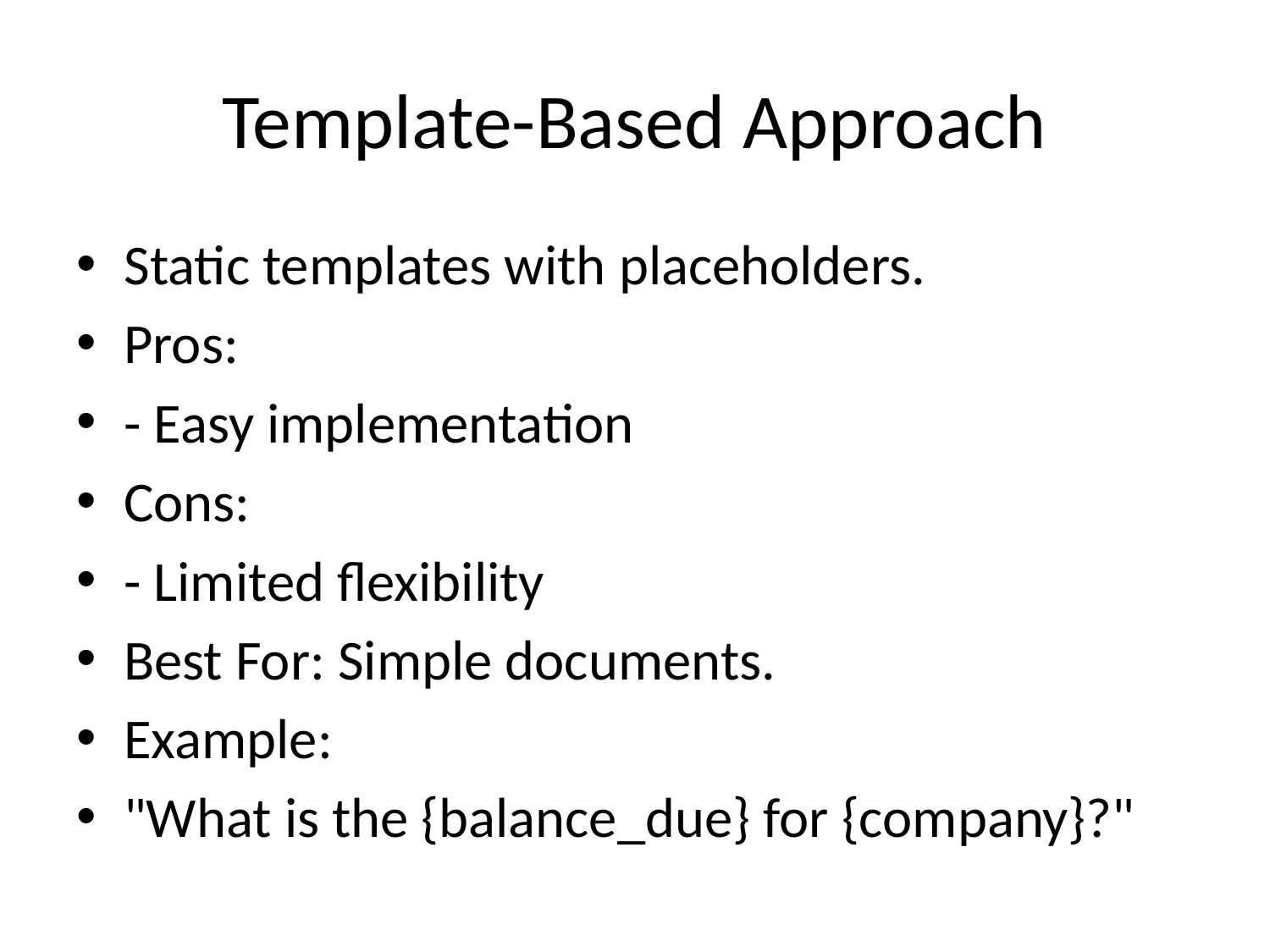

# Template-Based Approach
Static templates with placeholders.
Pros:
- Easy implementation
Cons:
- Limited flexibility
Best For: Simple documents.
Example:
"What is the {balance_due} for {company}?"